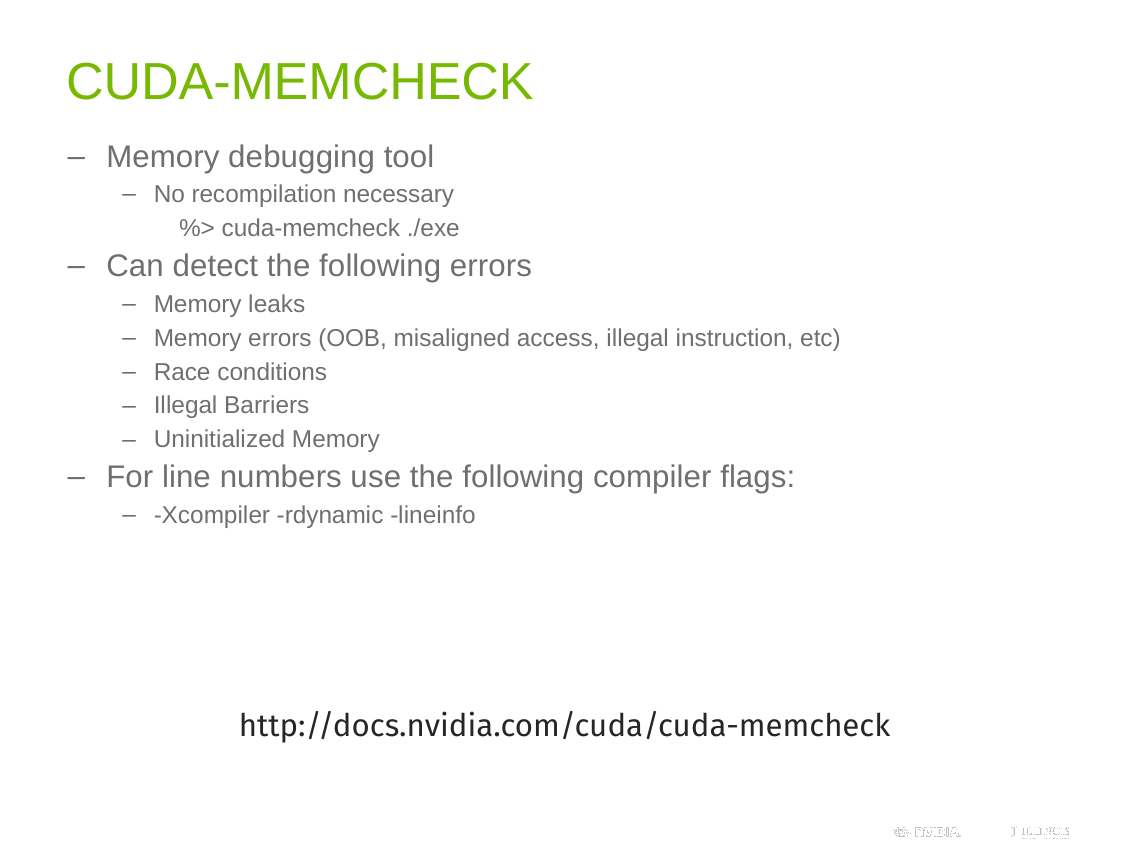

# CUDA-MEMCHECK
Memory debugging tool
No recompilation necessary
%> cuda-memcheck ./exe
Can detect the following errors
Memory leaks
Memory errors (OOB, misaligned access, illegal instruction, etc)
Race conditions
Illegal Barriers
Uninitialized Memory
For line numbers use the following compiler flags:
-Xcompiler -rdynamic -lineinfo
http://docs.nvidia.com/cuda/cuda-memcheck